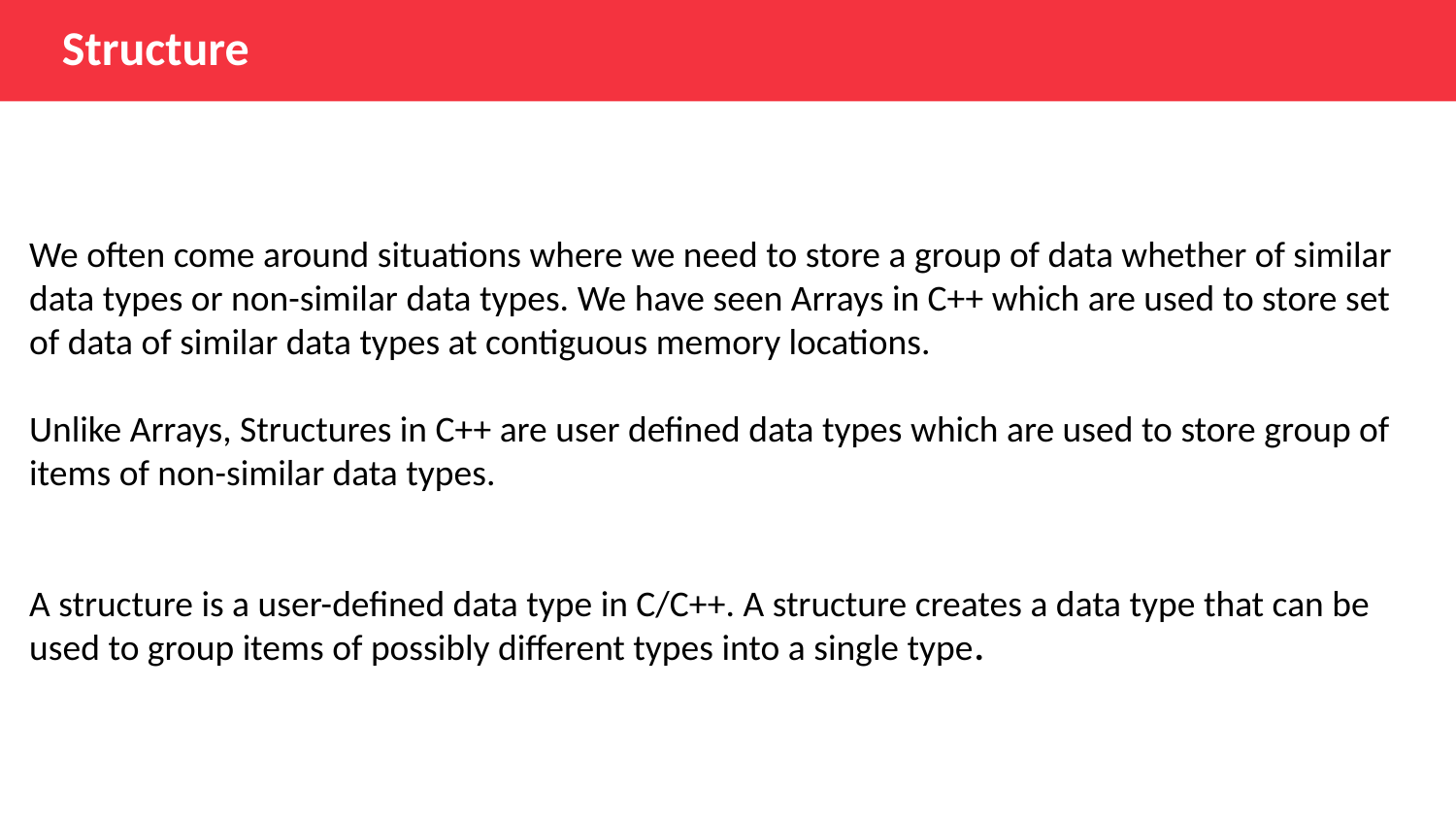

Structure

We often come around situations where we need to store a group of data whether of similar data types or non-similar data types. We have seen Arrays in C++ which are used to store set of data of similar data types at contiguous memory locations.

Unlike Arrays, Structures in C++ are user defined data types which are used to store group of items of non-similar data types.

A structure is a user-defined data type in C/C++. A structure creates a data type that can be used to group items of possibly different types into a single type.